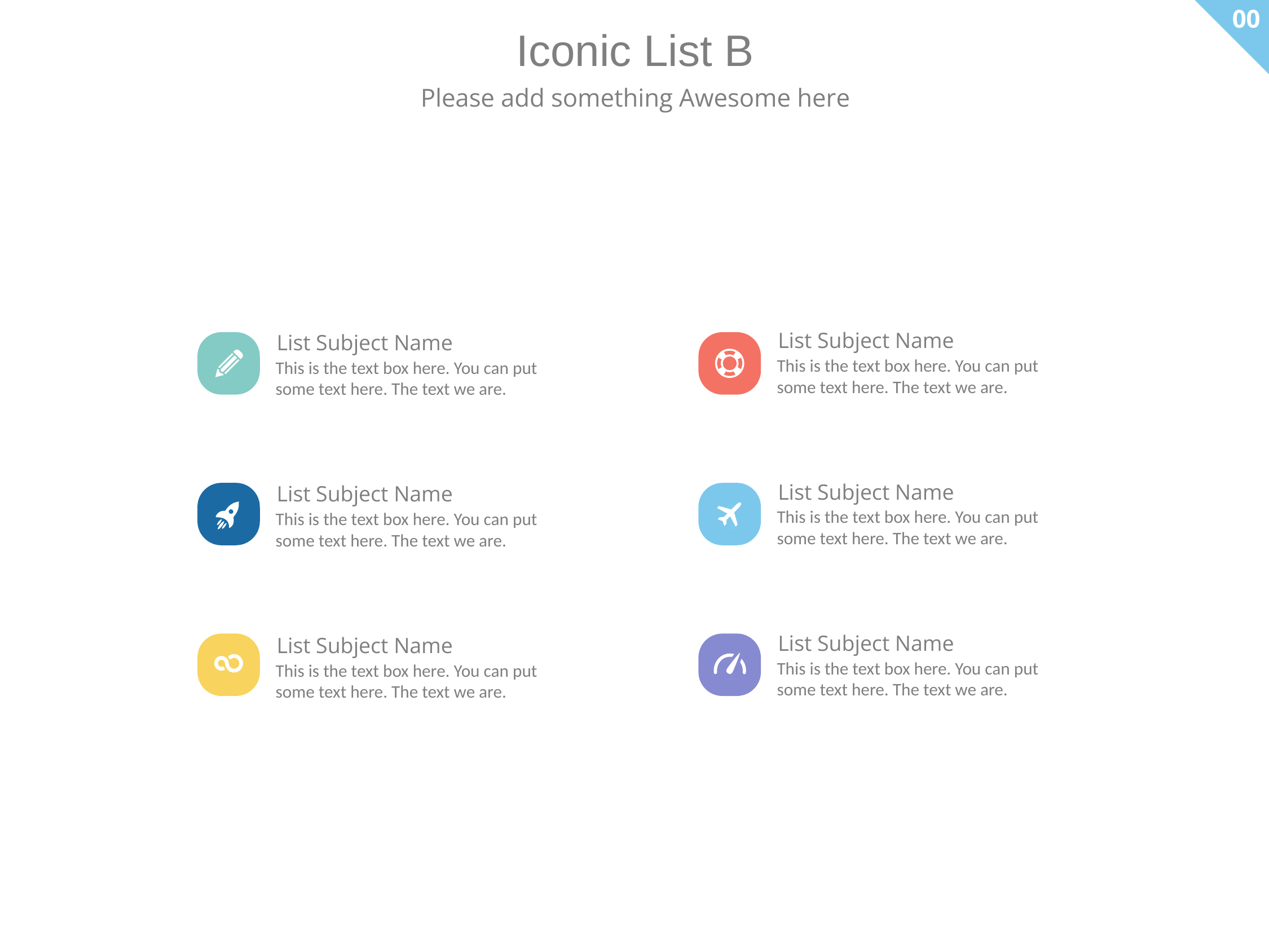

00
Iconic List B
Please add something Awesome here
List Subject Name
This is the text box here. You can put some text here. The text we are.
List Subject Name
This is the text box here. You can put some text here. The text we are.
1
1

List Subject Name
This is the text box here. You can put some text here. The text we are.
List Subject Name
This is the text box here. You can put some text here. The text we are.
1
1

List Subject Name
This is the text box here. You can put some text here. The text we are.
List Subject Name
This is the text box here. You can put some text here. The text we are.
1
1